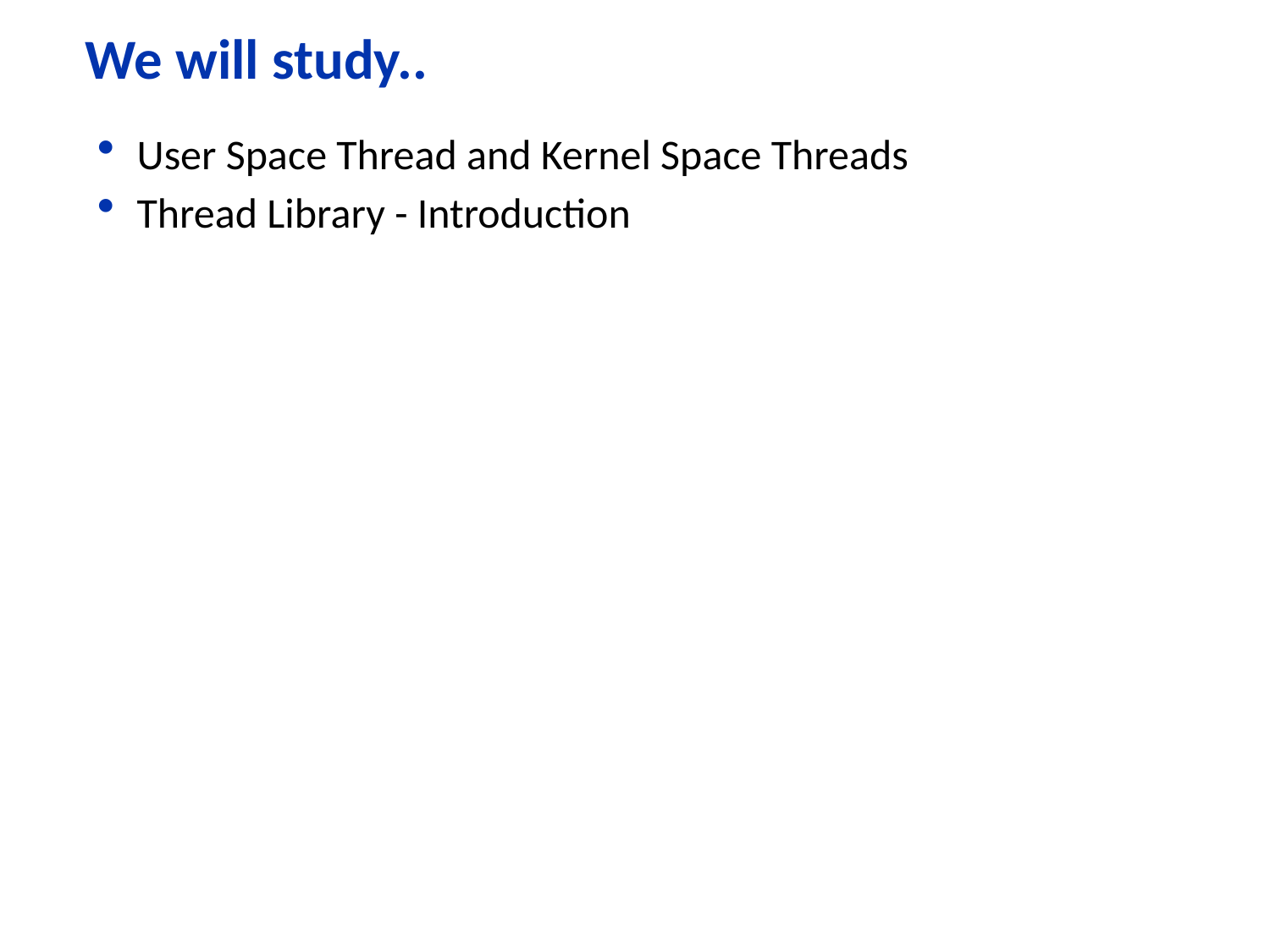

# We will study..
User Space Thread and Kernel Space Threads
Thread Library - Introduction